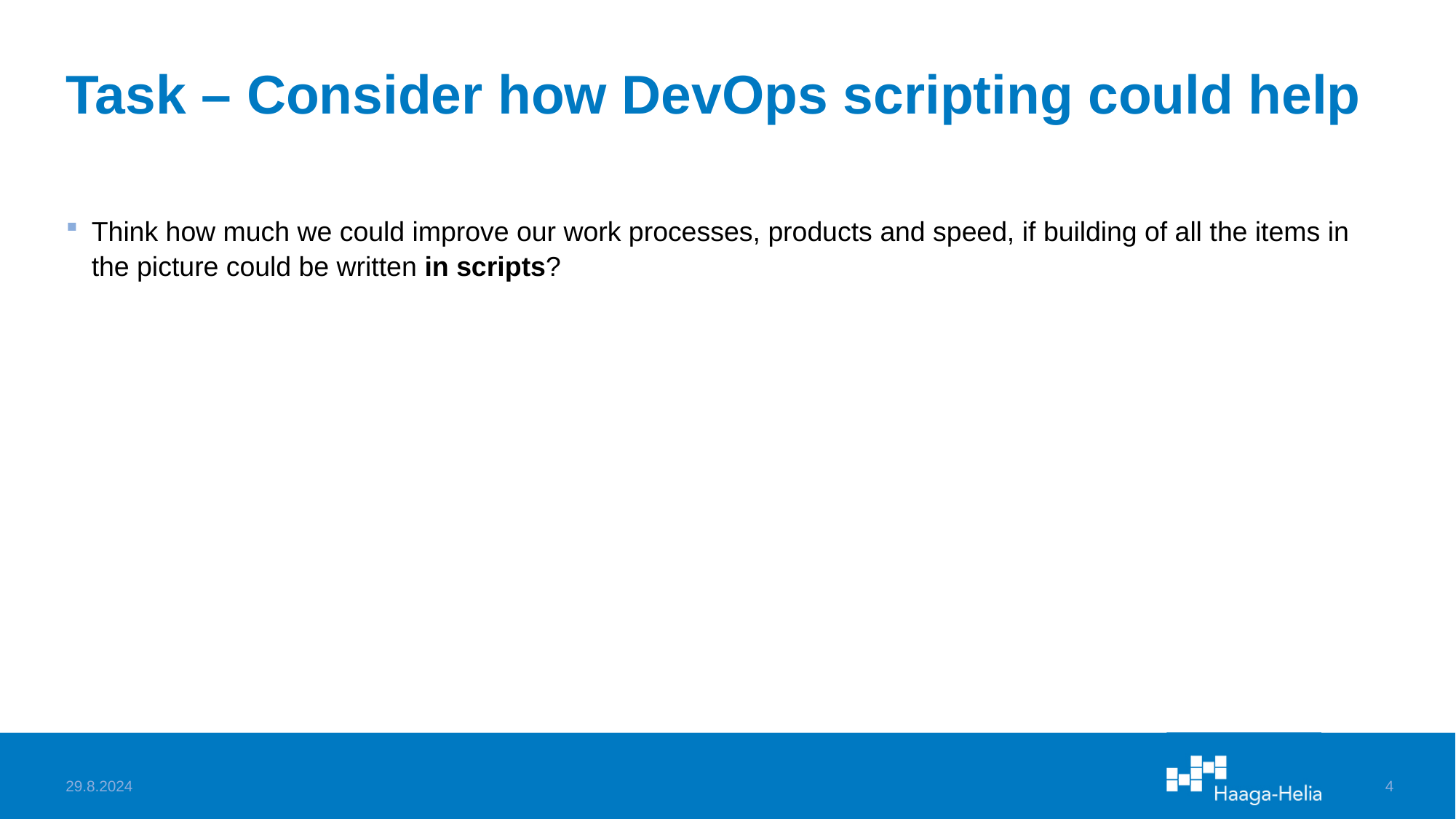

# Task – Consider how DevOps scripting could help
Think how much we could improve our work processes, products and speed, if building of all the items in the picture could be written in scripts?
29.8.2024

4